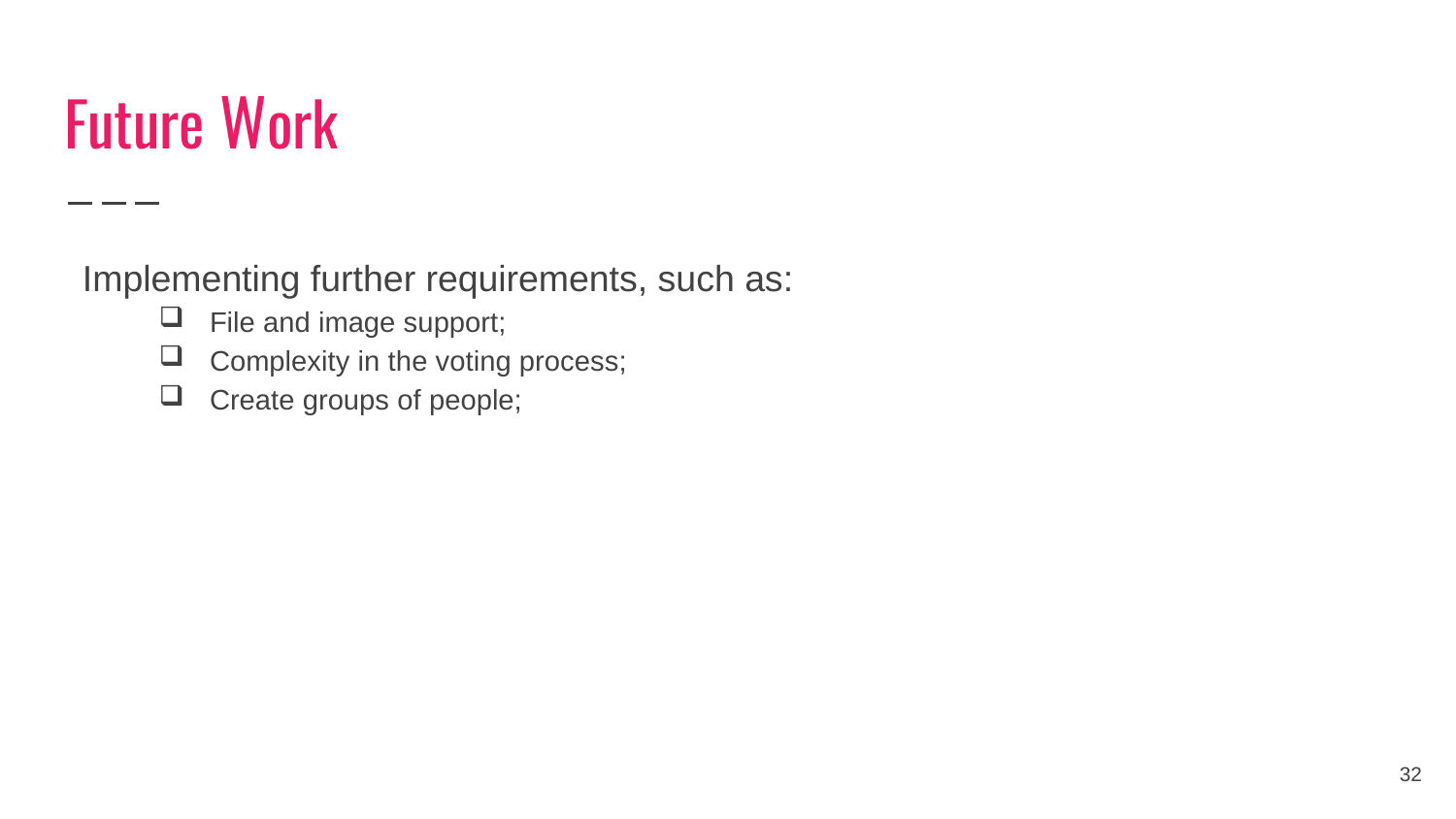

# Future Work
Implementing further requirements, such as:
File and image support;
Complexity in the voting process;
Create groups of people;

32